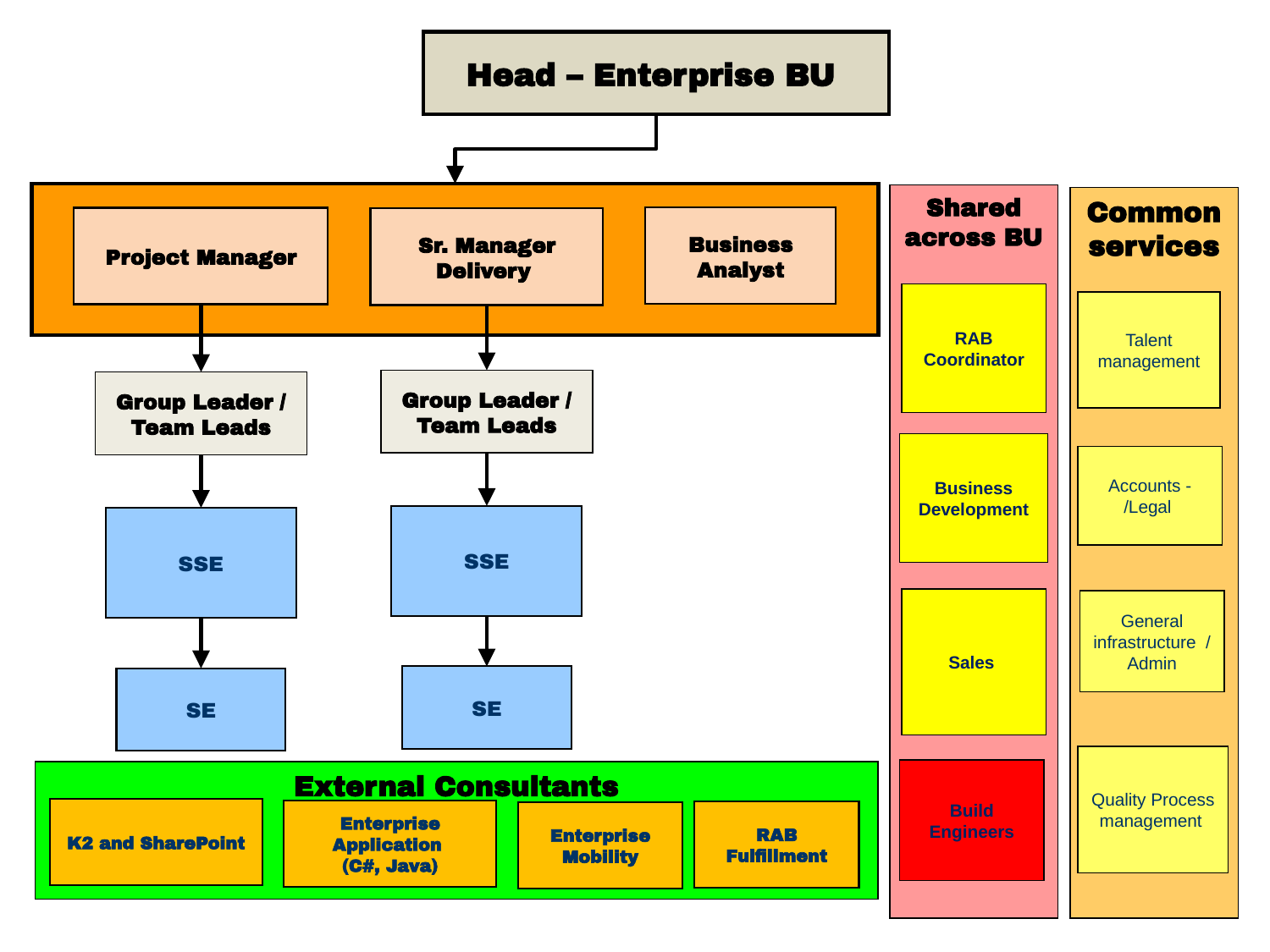

Head – Enterprise BU

Shared across BU
Common services

Business Analyst

Project Manager
Sr. Manager Delivery
RAB Coordinator
Talent management
Group Leader / Team Leads
Business Development
Accounts - /Legal
SSE
Sales
General infrastructure  / Admin
SE
Quality Process management
Build Engineers
External Consultants
K2 and SharePoint
Enterprise Application
(C#, Java)
RAB Fulfillment
Enterprise Mobility
Group Leader / Team Leads
SSE
SE